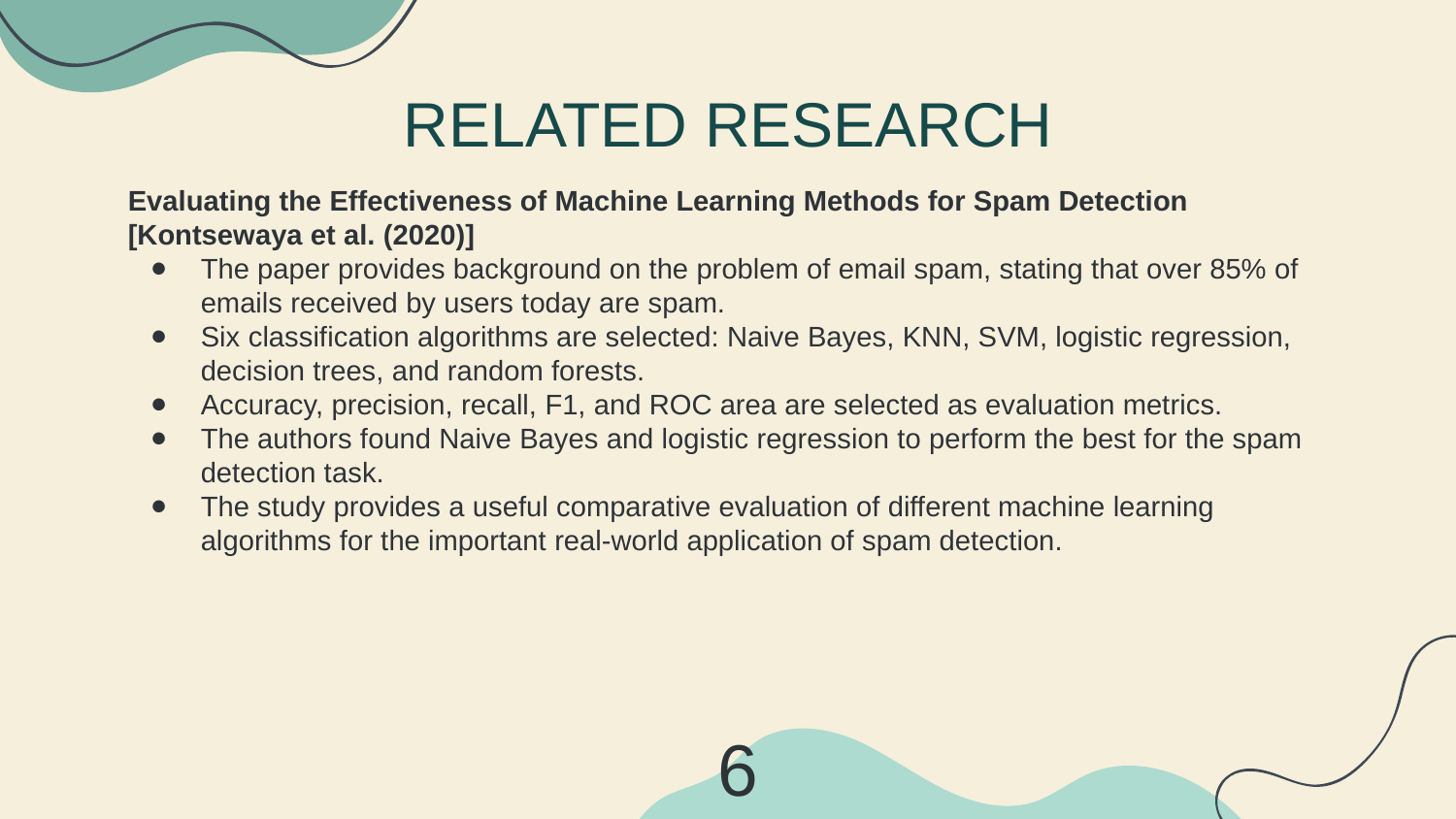

RELATED RESEARCH
Evaluating the Effectiveness of Machine Learning Methods for Spam Detection [Kontsewaya et al. (2020)]
The paper provides background on the problem of email spam, stating that over 85% of emails received by users today are spam.
Six classification algorithms are selected: Naive Bayes, KNN, SVM, logistic regression, decision trees, and random forests.
Accuracy, precision, recall, F1, and ROC area are selected as evaluation metrics.
The authors found Naive Bayes and logistic regression to perform the best for the spam detection task.
The study provides a useful comparative evaluation of different machine learning algorithms for the important real-world application of spam detection.
6